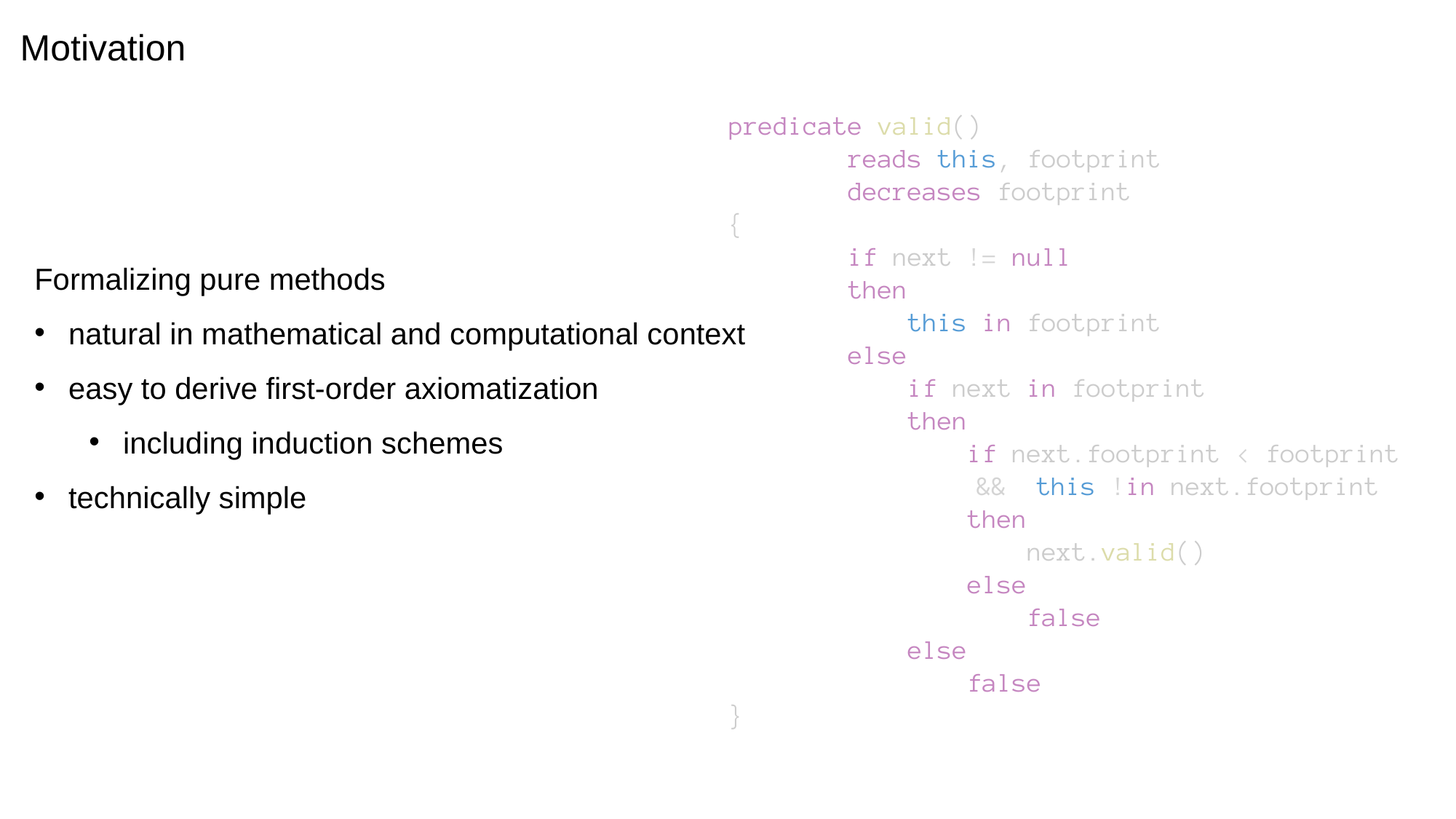

Motivation
predicate valid()
        reads this, footprint
        decreases footprint
{
        if next != null
        then
            this in footprint
        else
            if next in footprint
            then
                if next.footprint < footprint 		  &&  this !in next.footprint
                then
                    next.valid()
                else
                    false
            else
                false
}
Formalizing pure methods
natural in mathematical and computational context
easy to derive first-order axiomatization
including induction schemes
technically simple